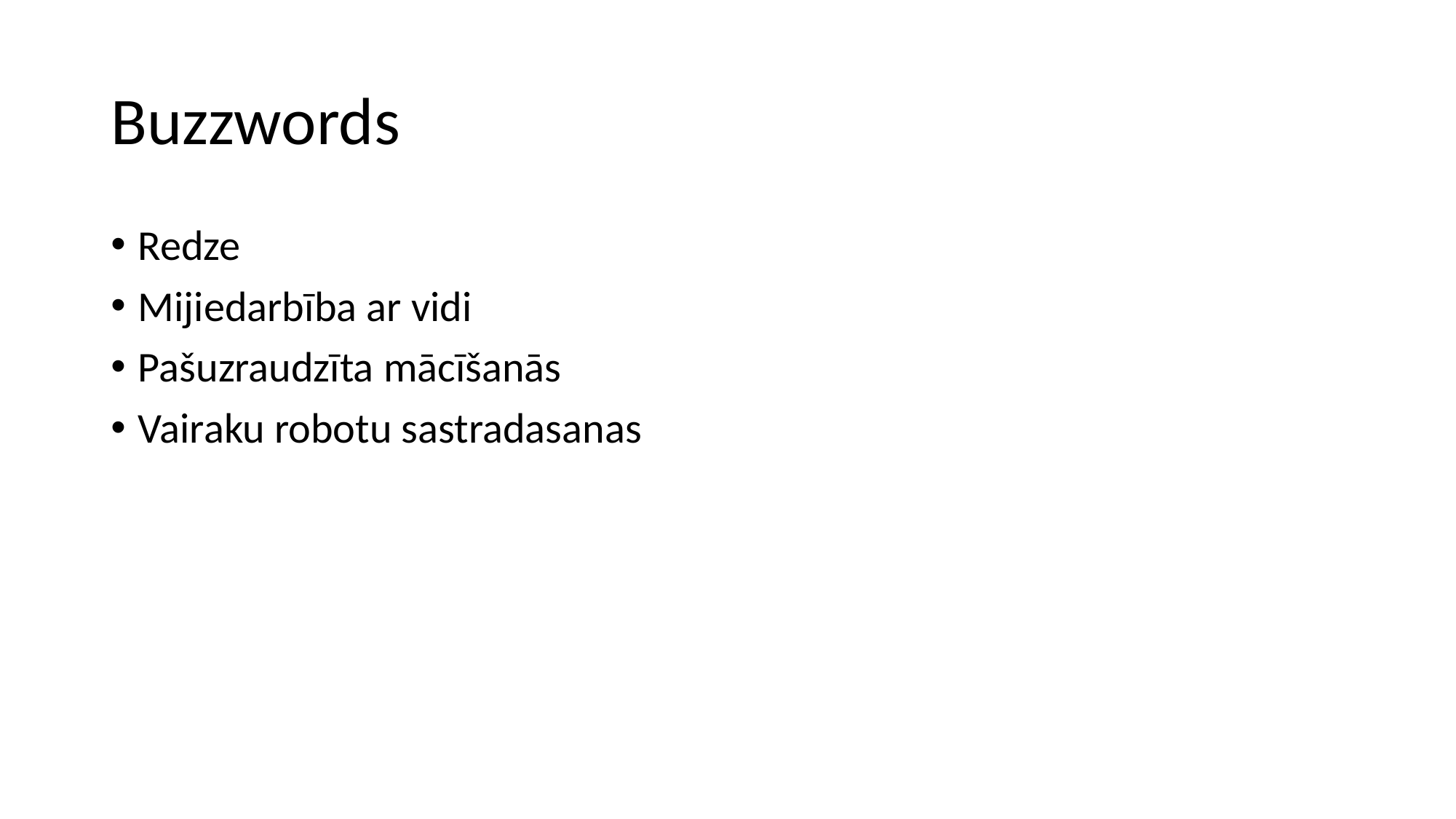

# Buzzwords
Redze
Mijiedarbība ar vidi
Pašuzraudzīta mācīšanās
Vairaku robotu sastradasanas